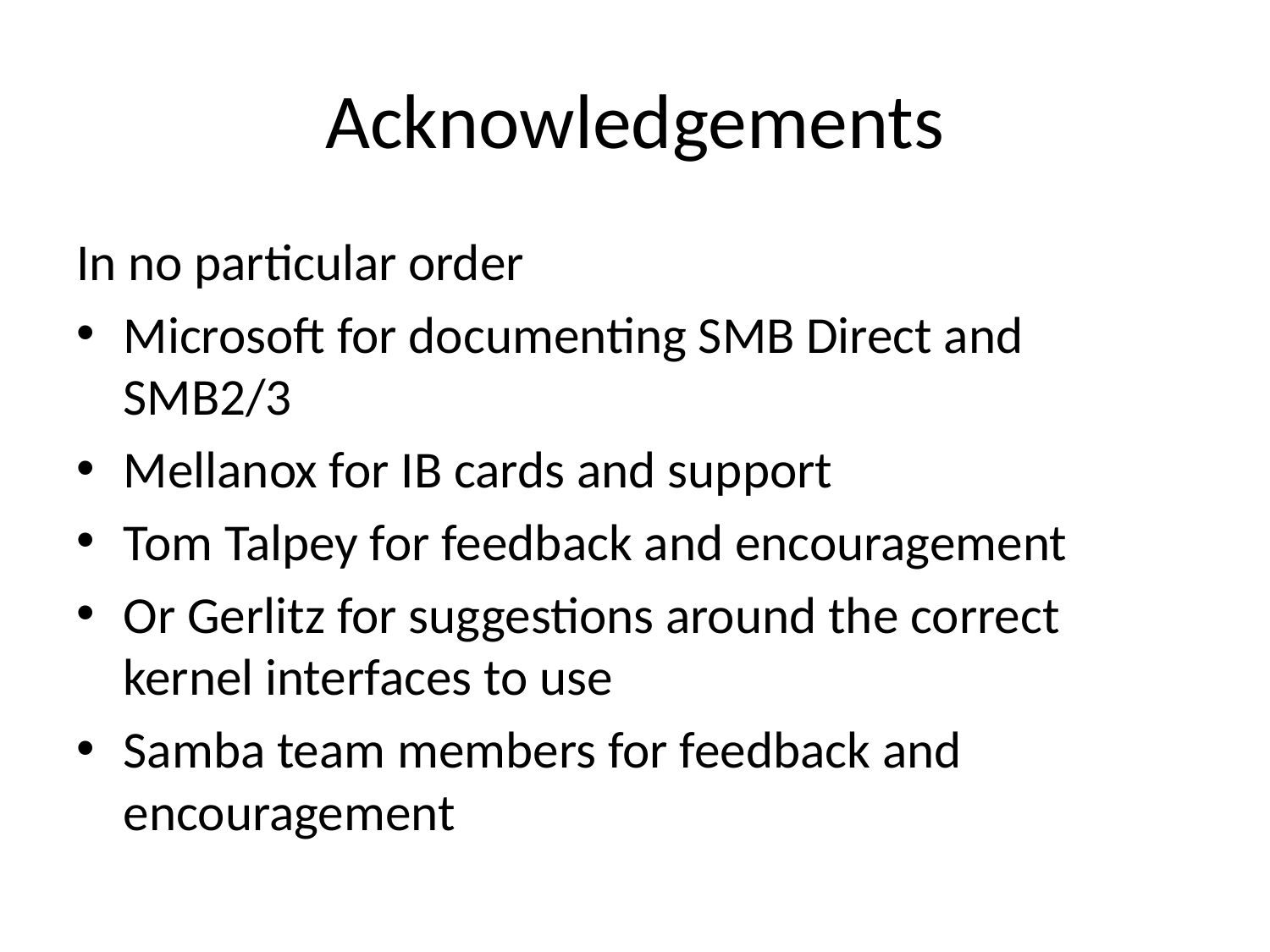

# Acknowledgements
In no particular order
Microsoft for documenting SMB Direct and SMB2/3
Mellanox for IB cards and support
Tom Talpey for feedback and encouragement
Or Gerlitz for suggestions around the correct kernel interfaces to use
Samba team members for feedback and encouragement